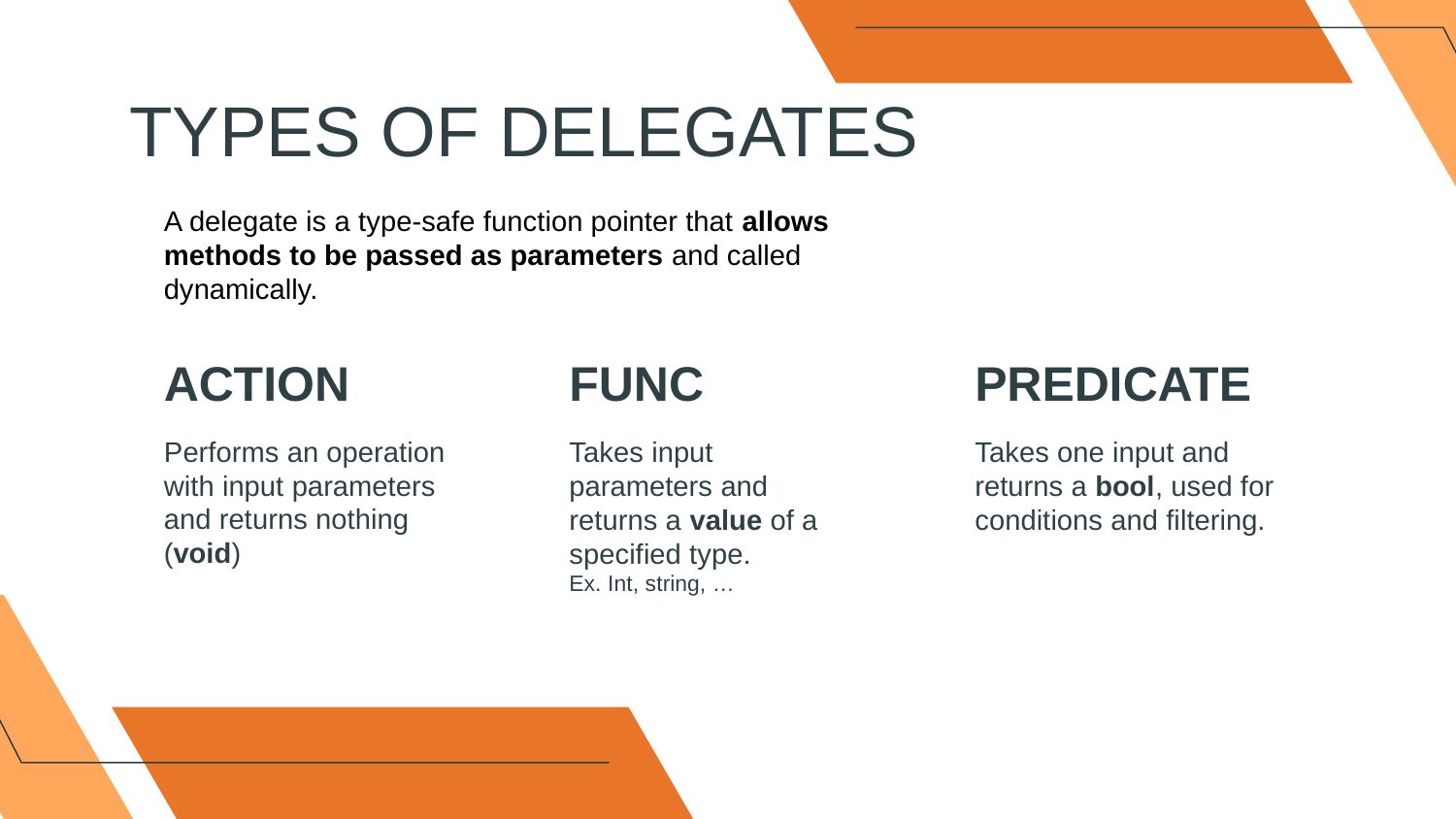

# TYPES OF DELEGATES
A delegate is a type-safe function pointer that allows methods to be passed as parameters and called dynamically.
FUNC
PREDICATE
ACTION
Takes input parameters and returns a value of a specified type.
Ex. Int, string, …
Performs an operation with input parameters and returns nothing (void)
Takes one input and returns a bool, used for conditions and filtering.